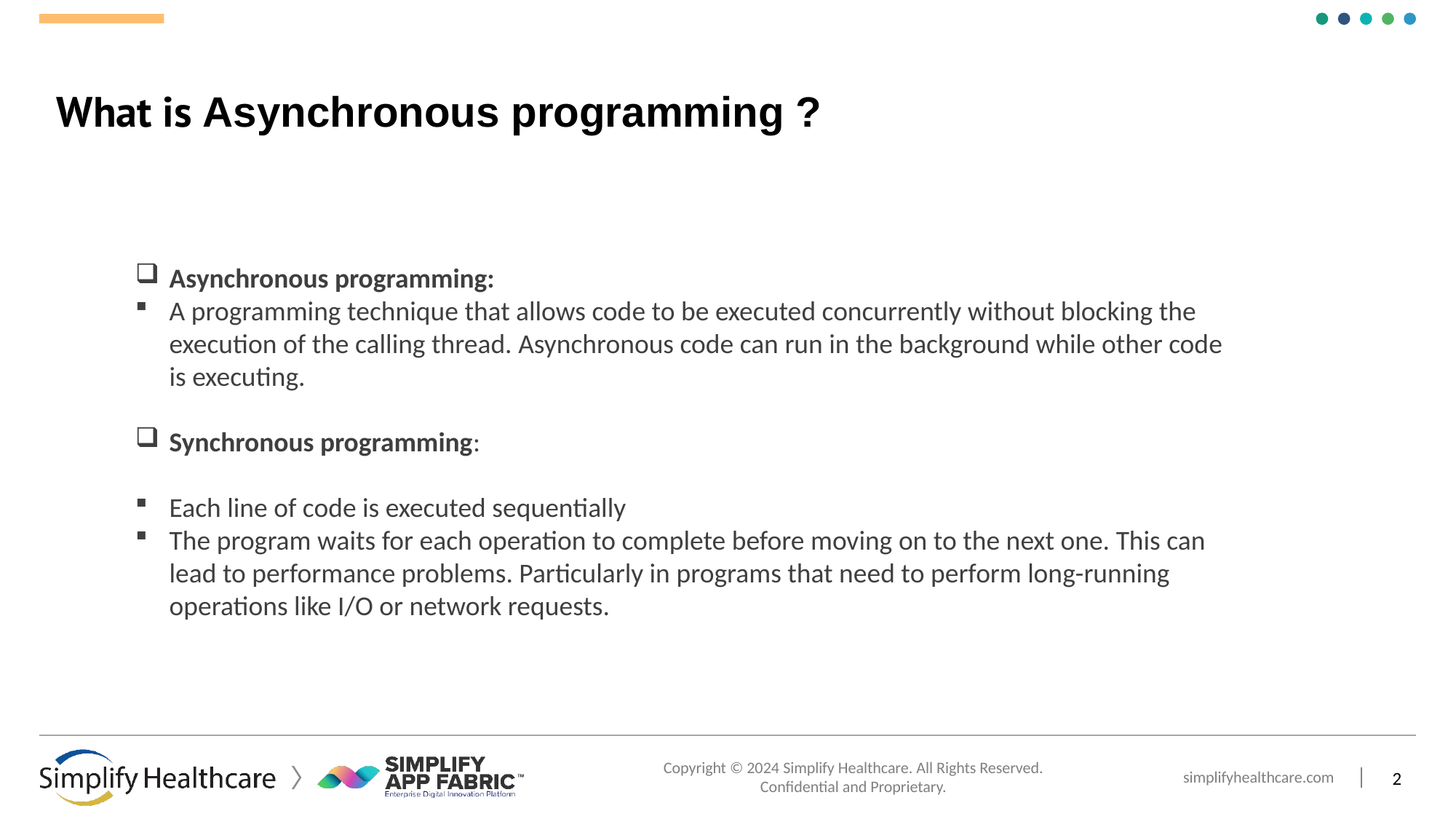

# What is Asynchronous programming ?

Asynchronous programming:
A programming technique that allows code to be executed concurrently without blocking the execution of the calling thread. Asynchronous code can run in the background while other code is executing.

Synchronous programming:

Each line of code is executed sequentially
The program waits for each operation to complete before moving on to the next one. This can lead to performance problems. Particularly in programs that need to perform long-running operations like I/O or network requests.